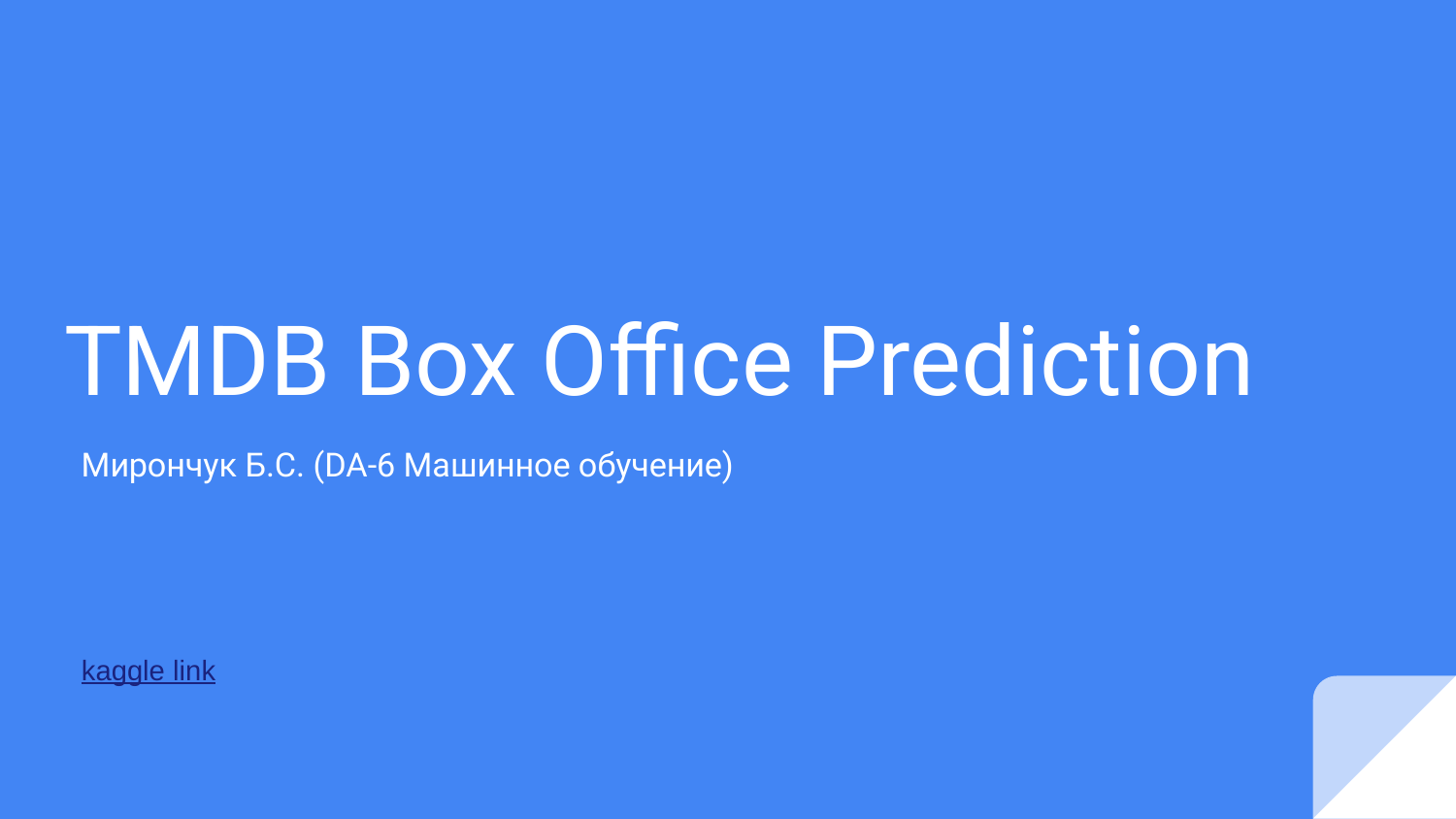

# TMDB Box Office Prediction
Мирончук Б.С. (DA-6 Машинное обучение)
kaggle link